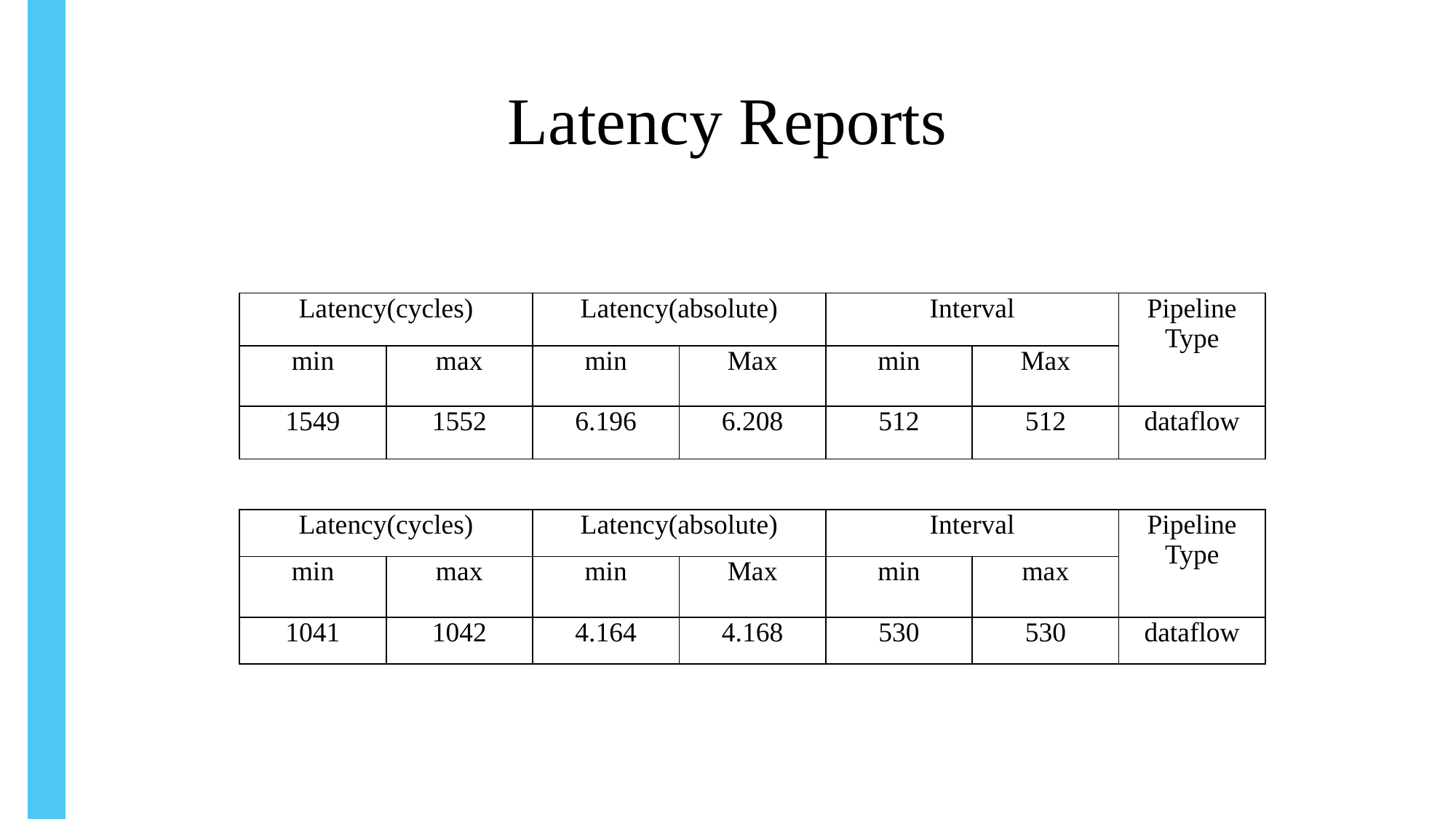

# Latency Reports
| Latency(cycles) |  | Latency(absolute) |  | Interval |  | Pipeline Type |
| --- | --- | --- | --- | --- | --- | --- |
| min | max | min | Max | min | Max |  |
| 1549 | 1552 | 6.196 | 6.208 | 512 | 512 | dataflow |
| Latency(cycles) |  | Latency(absolute) |  | Interval |  | Pipeline Type |
| --- | --- | --- | --- | --- | --- | --- |
| min | max | min | Max | min | max |  |
| 1041 | 1042 | 4.164 | 4.168 | 530 | 530 | dataflow |